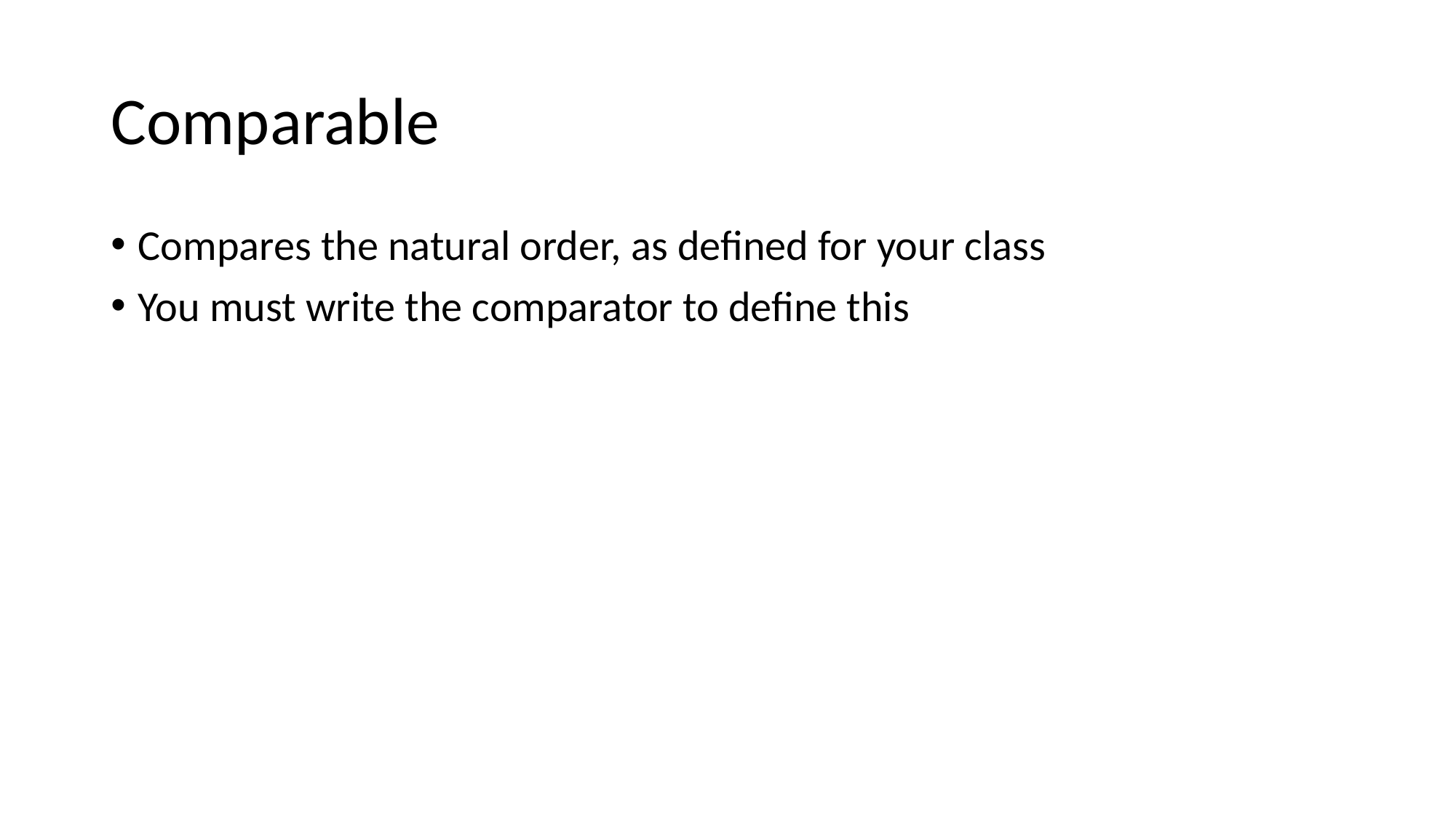

# Comparable
Compares the natural order, as defined for your class
You must write the comparator to define this